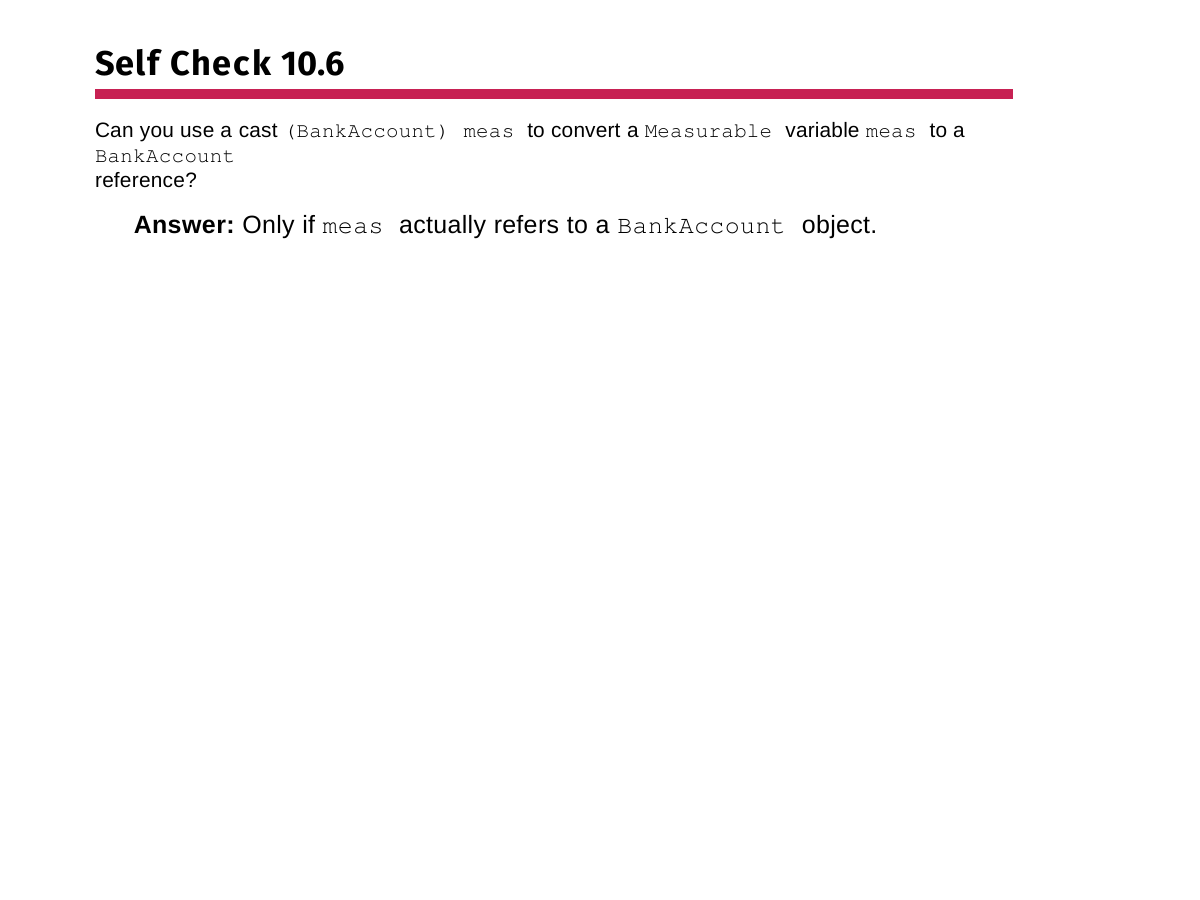

# Self Check 10.6
Can you use a cast (BankAccount) meas to convert a Measurable variable meas to a BankAccount
reference?
Answer: Only if meas actually refers to a BankAccount object.